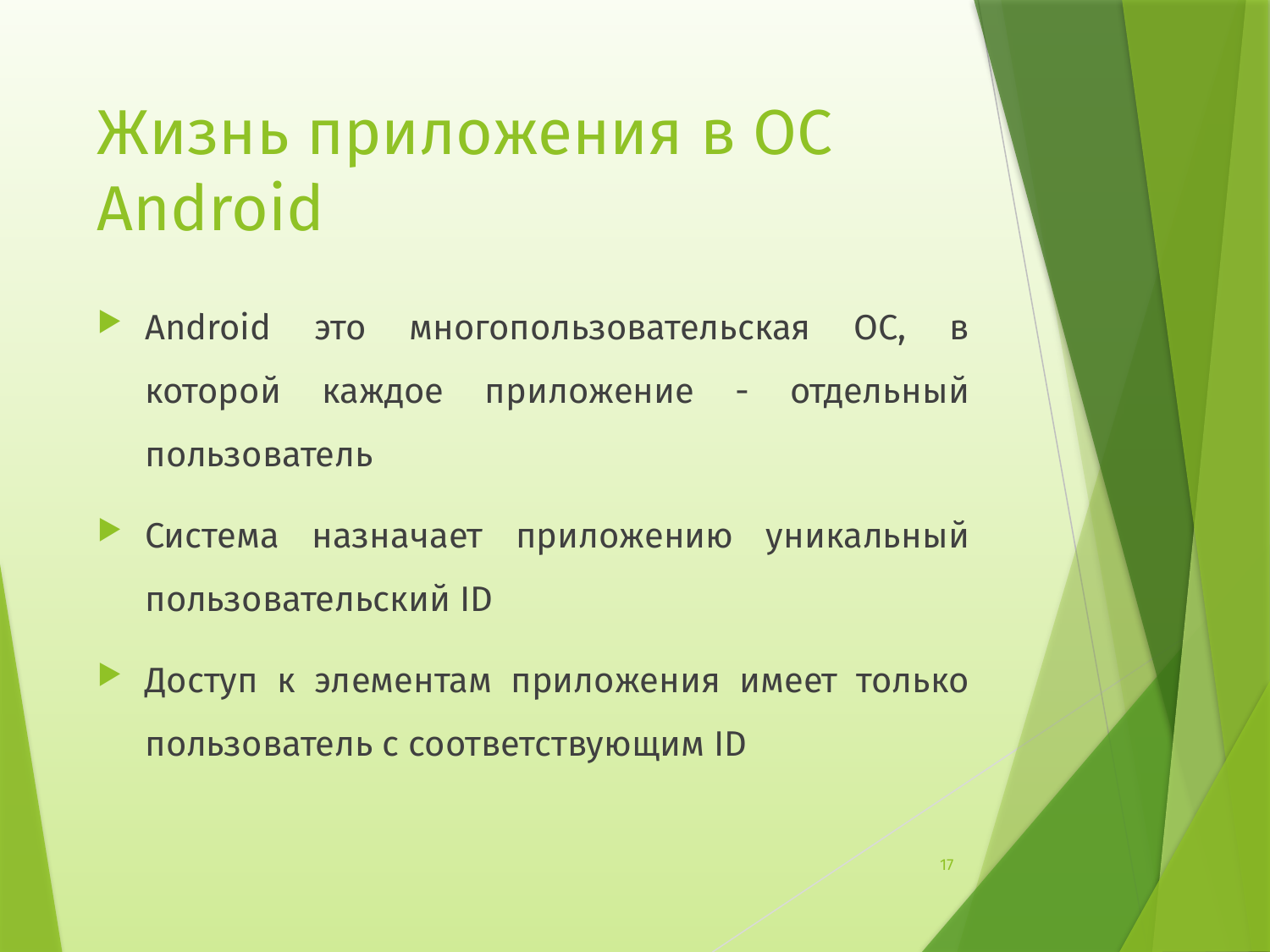

# Жизнь приложения в ОС Android
Android это многопользовательская ОС, в которой каждое приложение - отдельный пользователь
Система назначает приложению уникальный пользовательский ID
Доступ к элементам приложения имеет только пользователь с соответствующим ID
17